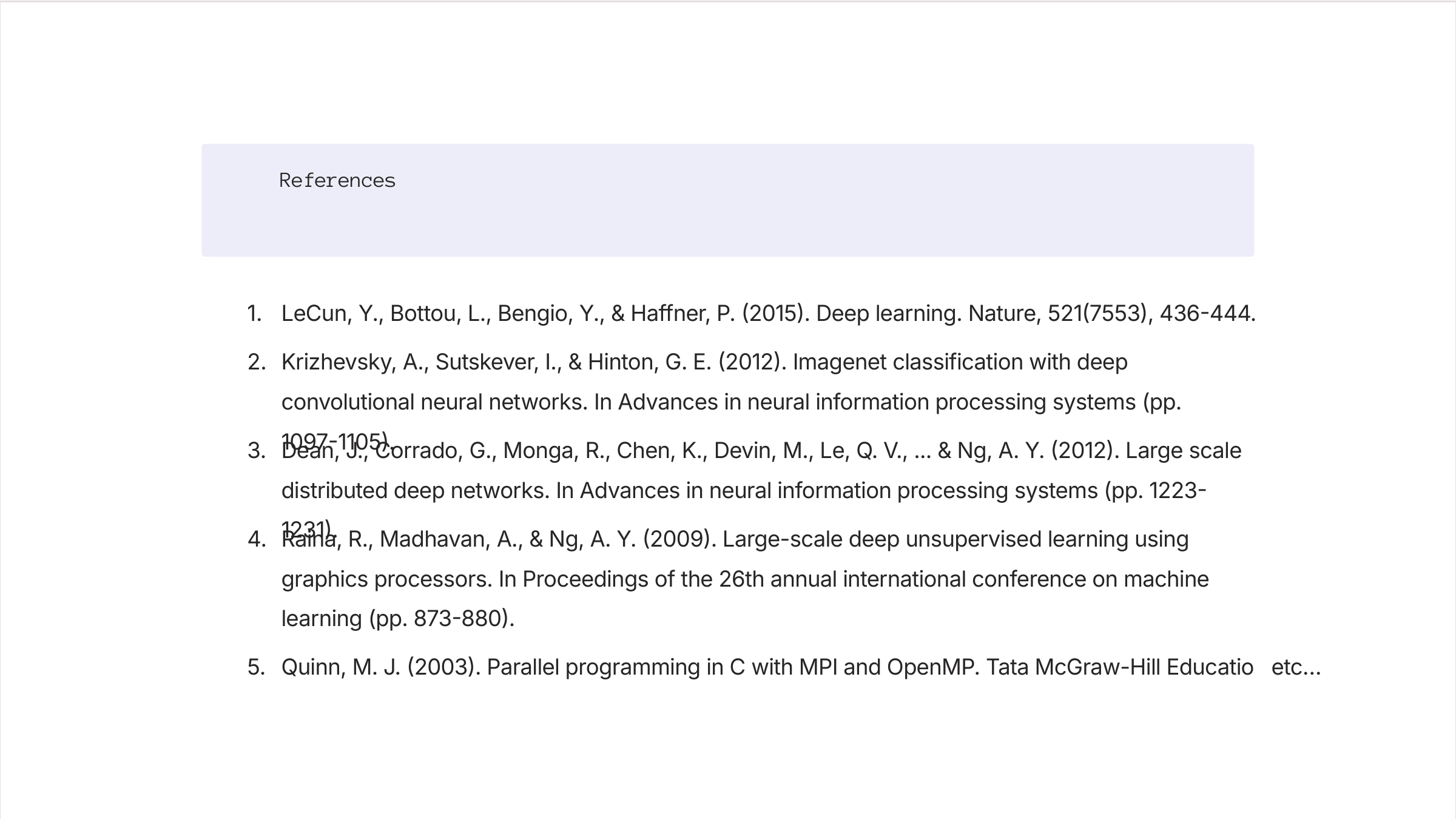

References

LeCun, Y., Bottou, L., Bengio, Y., & Haffner, P. (2015). Deep learning. Nature, 521(7553), 436-444.
Krizhevsky, A., Sutskever, I., & Hinton, G. E. (2012). Imagenet classification with deep convolutional neural networks. In Advances in neural information processing systems (pp. 1097-1105).
Dean, J., Corrado, G., Monga, R., Chen, K., Devin, M., Le, Q. V., ... & Ng, A. Y. (2012). Large scale distributed deep networks. In Advances in neural information processing systems (pp. 1223-1231).
Raina, R., Madhavan, A., & Ng, A. Y. (2009). Large-scale deep unsupervised learning using graphics processors. In Proceedings of the 26th annual international conference on machine learning (pp. 873-880).
Quinn, M. J. (2003). Parallel programming in C with MPI and OpenMP. Tata McGraw-Hill Educatio   etc…